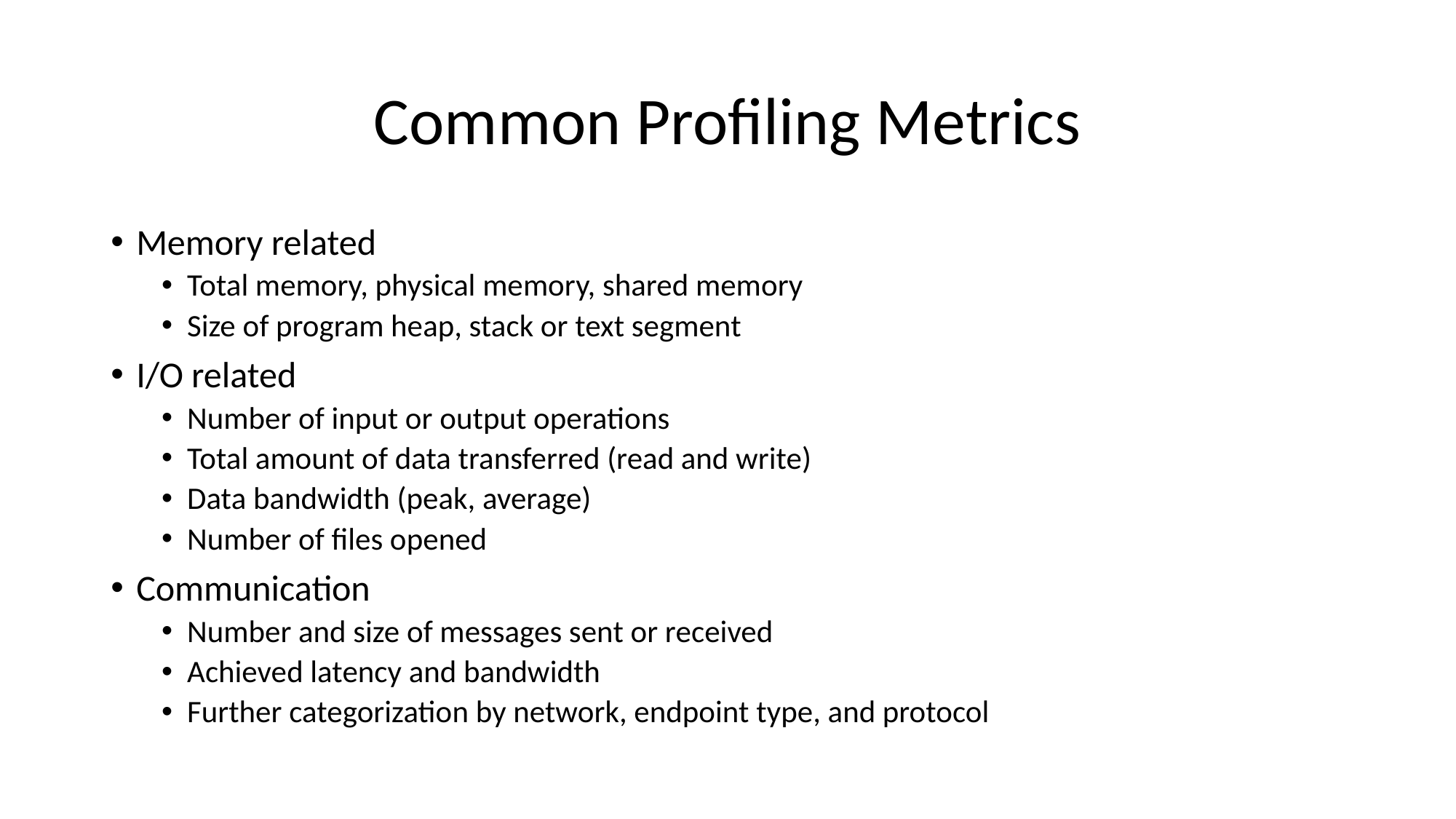

# Common Profiling Metrics
Memory related
Total memory, physical memory, shared memory
Size of program heap, stack or text segment
I/O related
Number of input or output operations
Total amount of data transferred (read and write)
Data bandwidth (peak, average)
Number of files opened
Communication
Number and size of messages sent or received
Achieved latency and bandwidth
Further categorization by network, endpoint type, and protocol